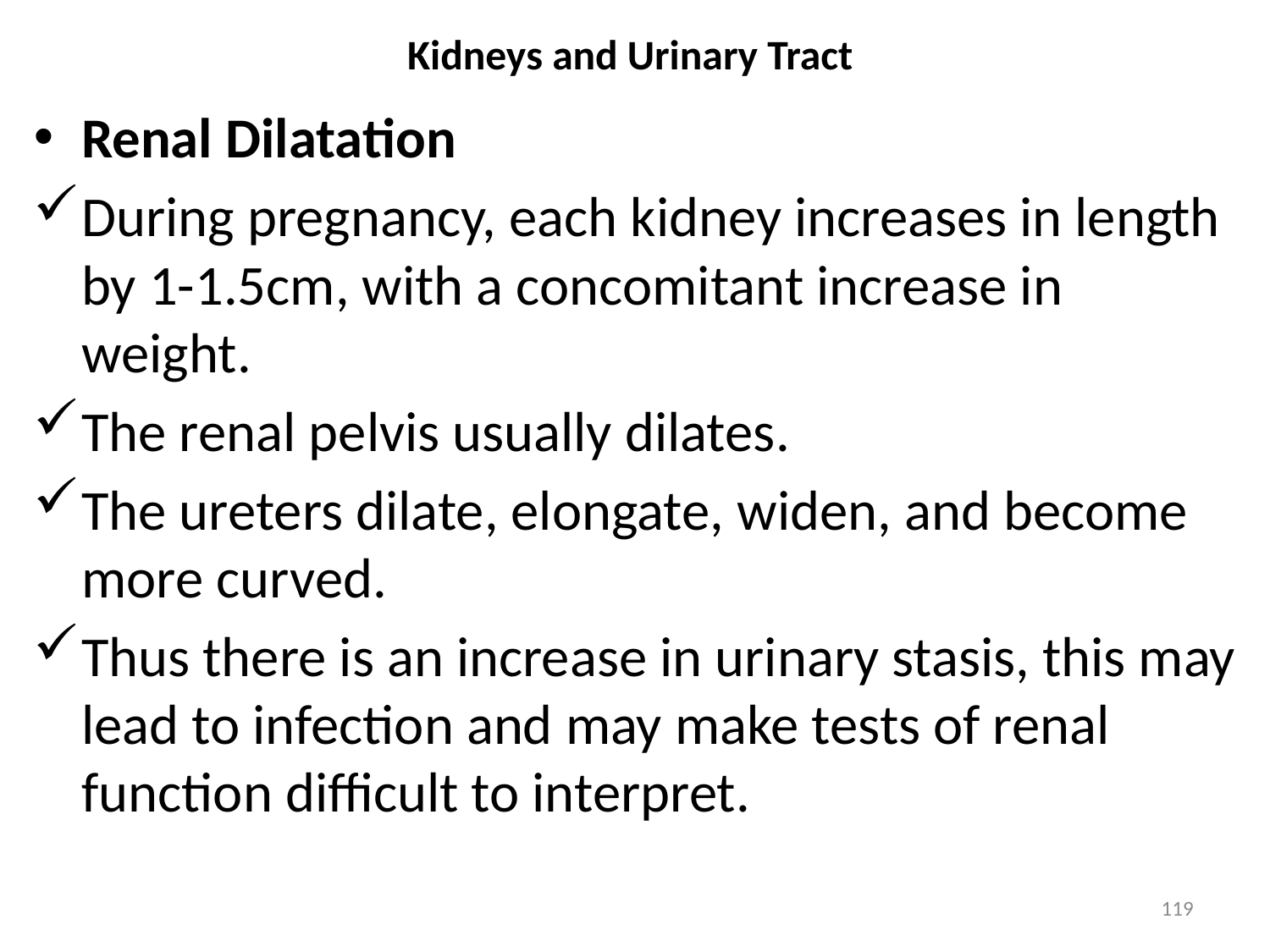

# Kidneys and Urinary Tract
Renal Dilatation
During pregnancy, each kidney increases in length by 1-1.5cm, with a concomitant increase in weight.
The renal pelvis usually dilates.
The ureters dilate, elongate, widen, and become more curved.
Thus there is an increase in urinary stasis, this may lead to infection and may make tests of renal function difficult to interpret.

119